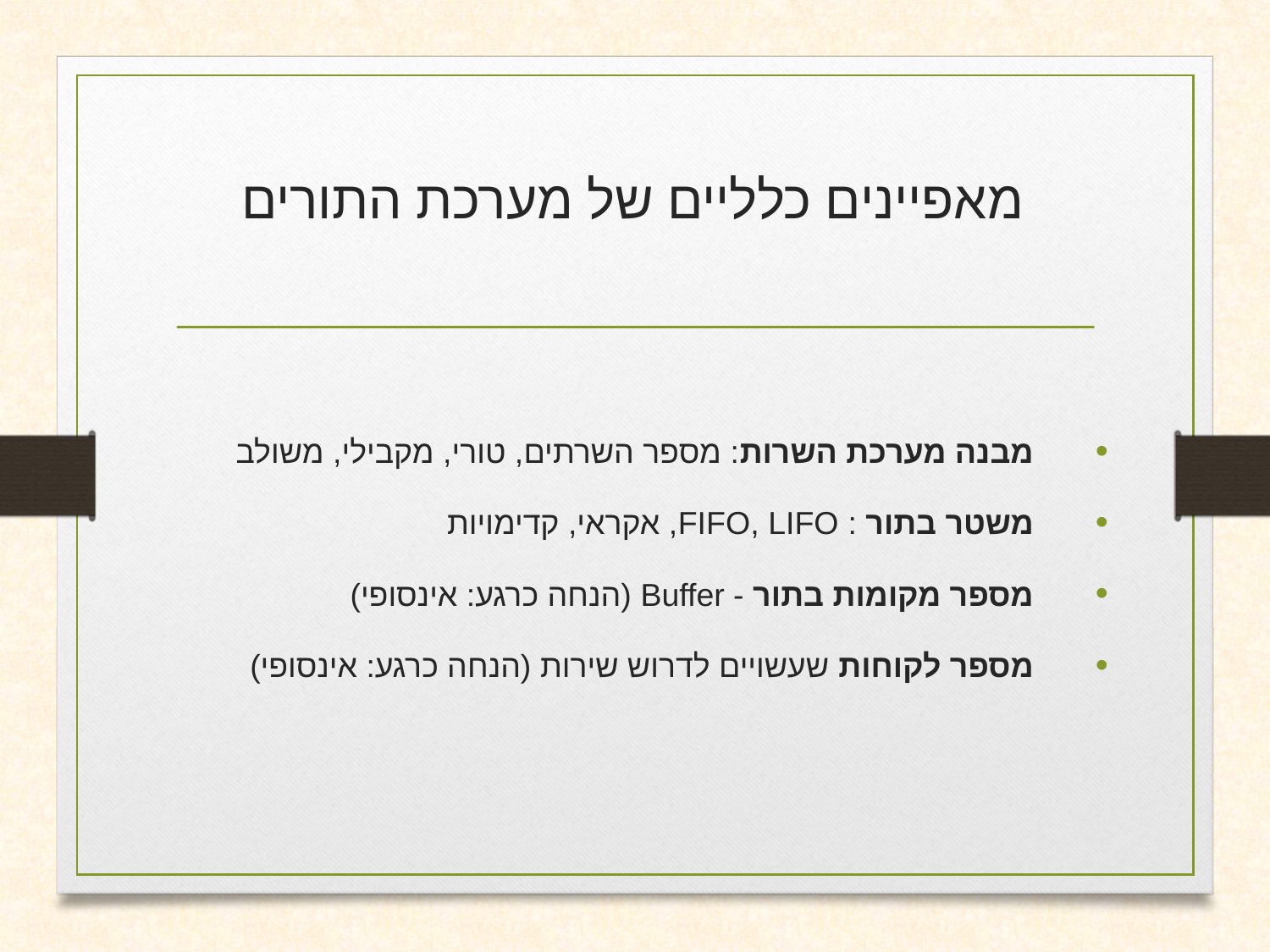

# מאפיינים כלליים של מערכת התורים
מבנה מערכת השרות: מספר השרתים, טורי, מקבילי, משולב
משטר בתור : FIFO, LIFO, אקראי, קדימויות
מספר מקומות בתור - Buffer (הנחה כרגע: אינסופי)
מספר לקוחות שעשויים לדרוש שירות (הנחה כרגע: אינסופי)